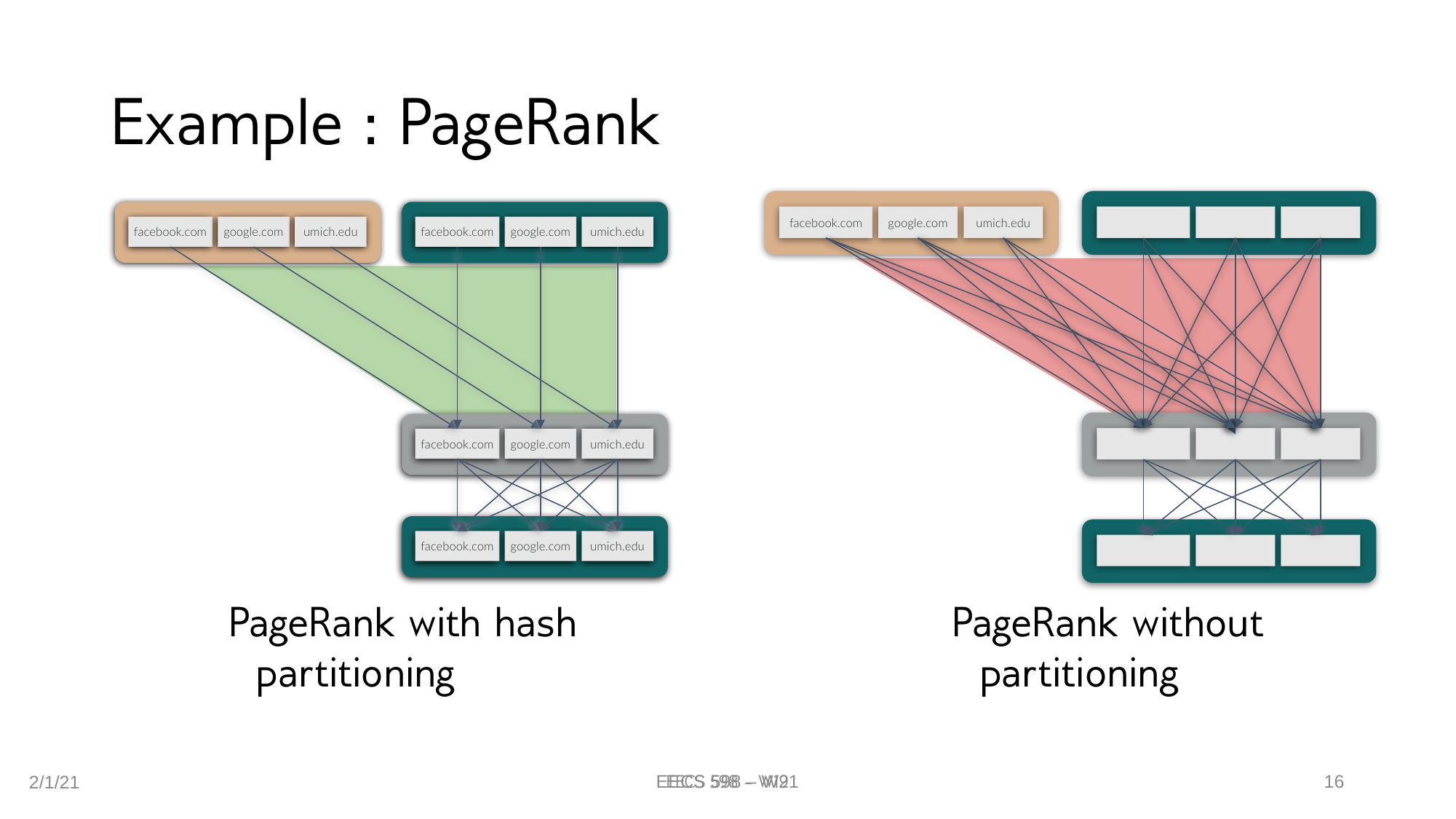

# Example : PageRank

facebook.com
google.com
umich.edu

facebook.com
google.com
umich.edu

facebook.com
google.com
umich.edu

facebook.com
google.com
umich.edu

facebook.com
google.com
umich.edu

PageRank with hash partitioning
PageRank without partitioning
EECS 598 – W19
EECS 598 – W21
16
2/1/21